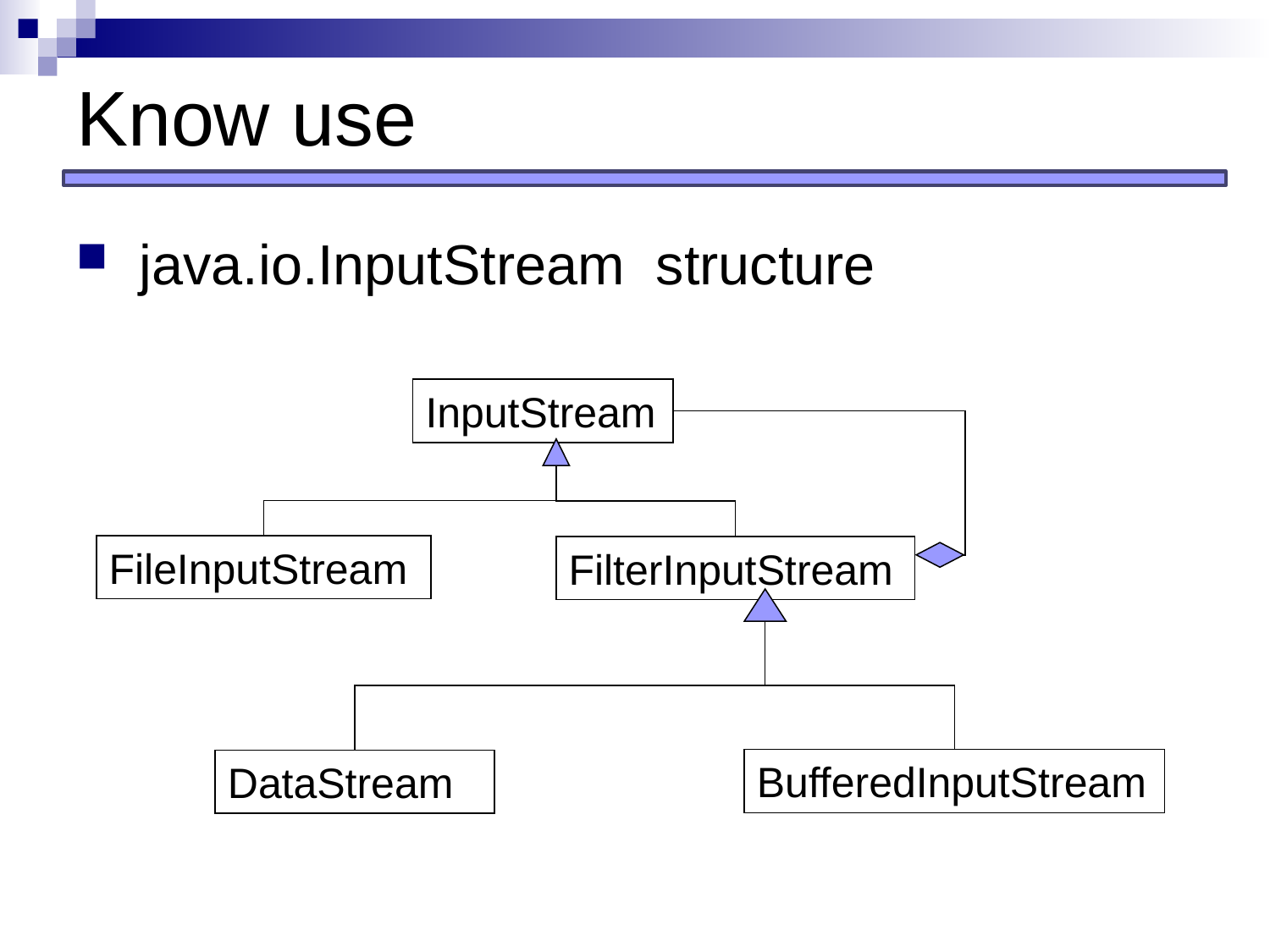

# Know use
 java.io.InputStream  structure
InputStream

FileInputStream
FilterInputStream

BufferedInputStream
DataStream